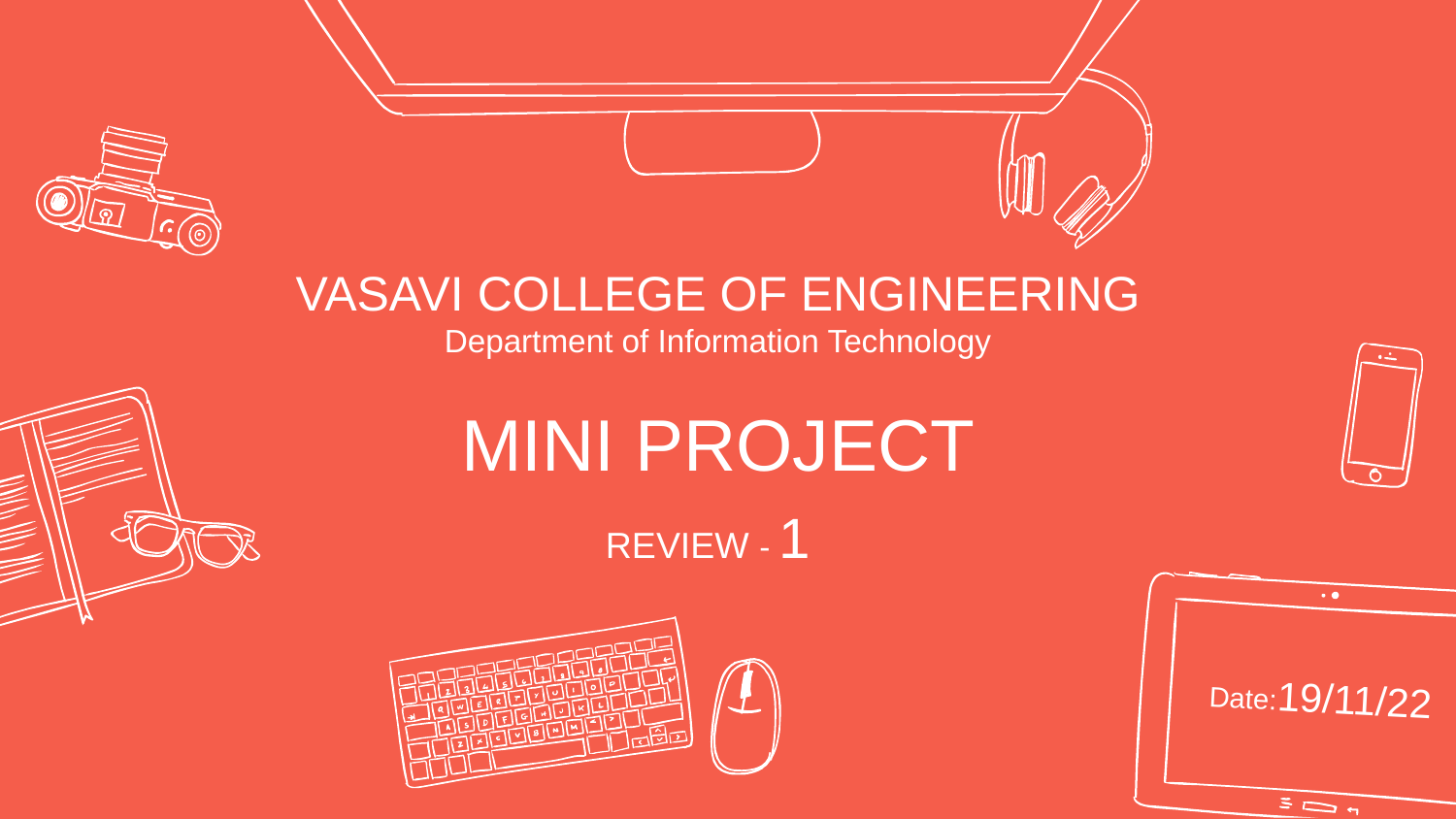

# VASAVI COLLEGE OF ENGINEERING Department of Information Technology MINI PROJECT REVIEW - 1
Date:19/11/22